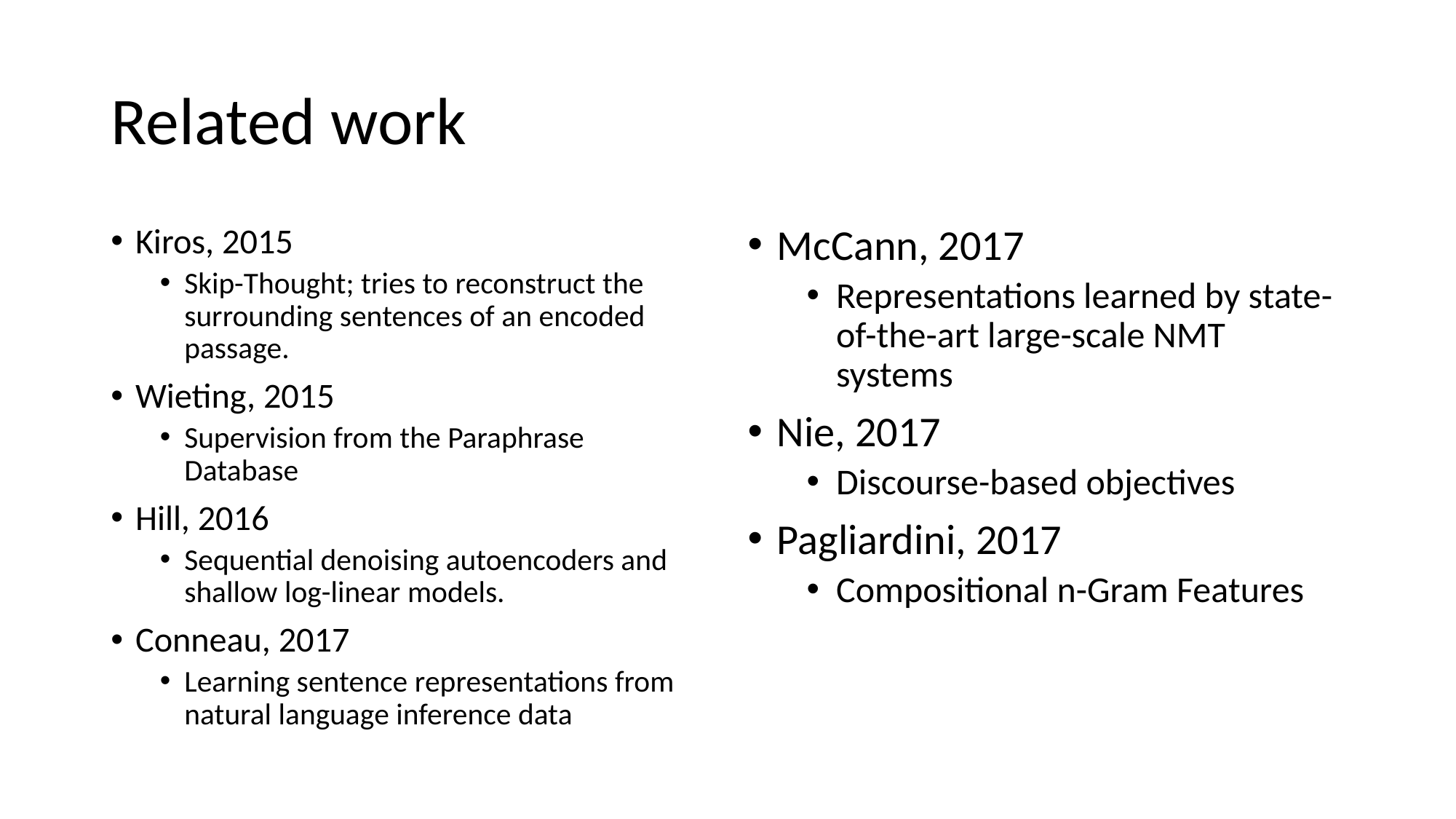

# Related work
Kiros, 2015
Skip-Thought; tries to reconstruct the surrounding sentences of an encoded passage.
Wieting, 2015
Supervision from the Paraphrase Database
Hill, 2016
Sequential denoising autoencoders and shallow log-linear models.
Conneau, 2017
Learning sentence representations from natural language inference data

McCann, 2017
Representations learned by state-of-the-art large-scale NMT systems
Nie, 2017
Discourse-based objectives
Pagliardini, 2017
Compositional n-Gram Features